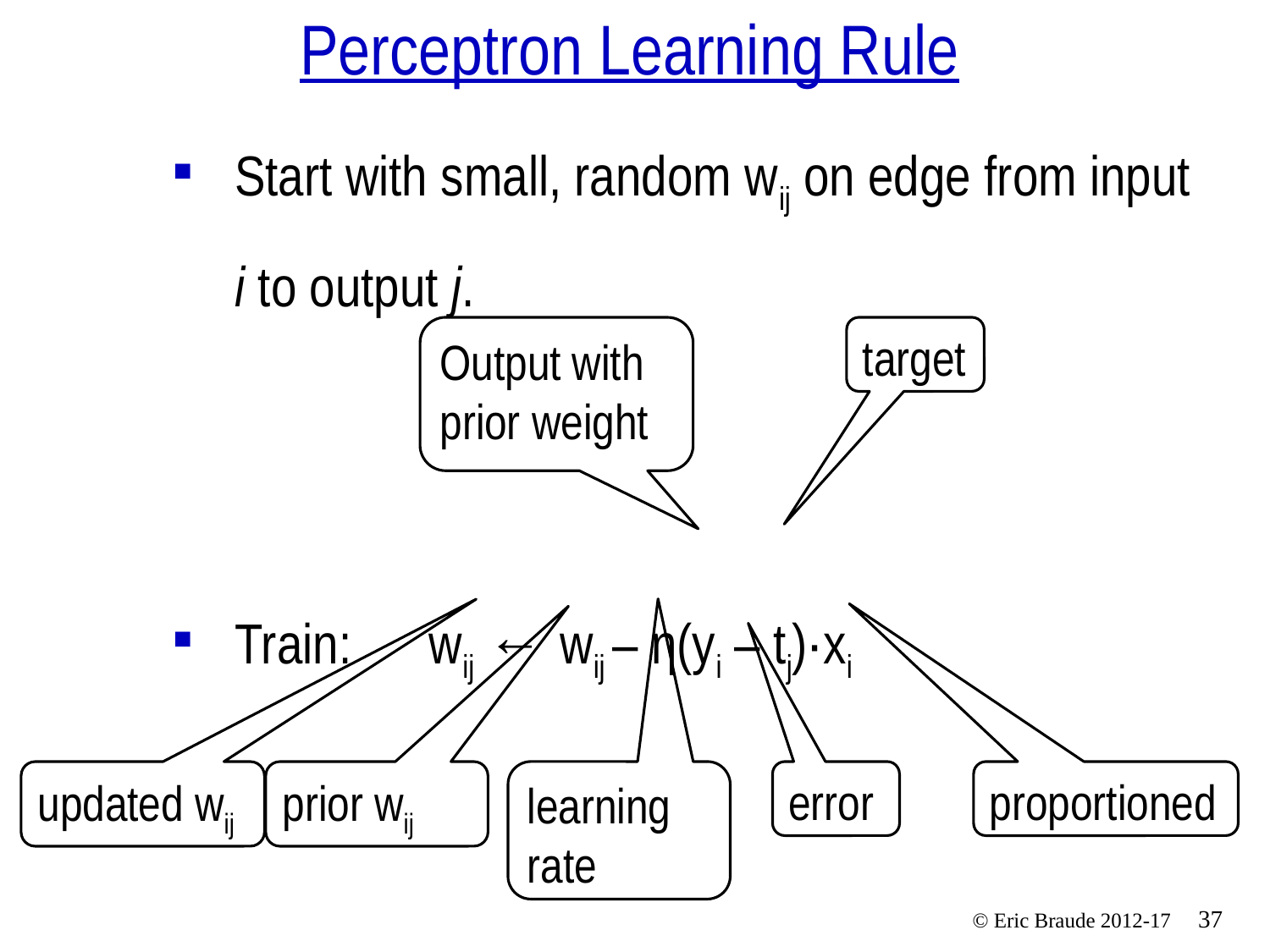

# Perceptron Learning Rule
Start with small, random wij on edge from input i to output j.

Train:      wij ← wij – η(yi – tj)∙xi
Output with prior weight
target
updated wij
prior wij
learning rate
error
proportioned